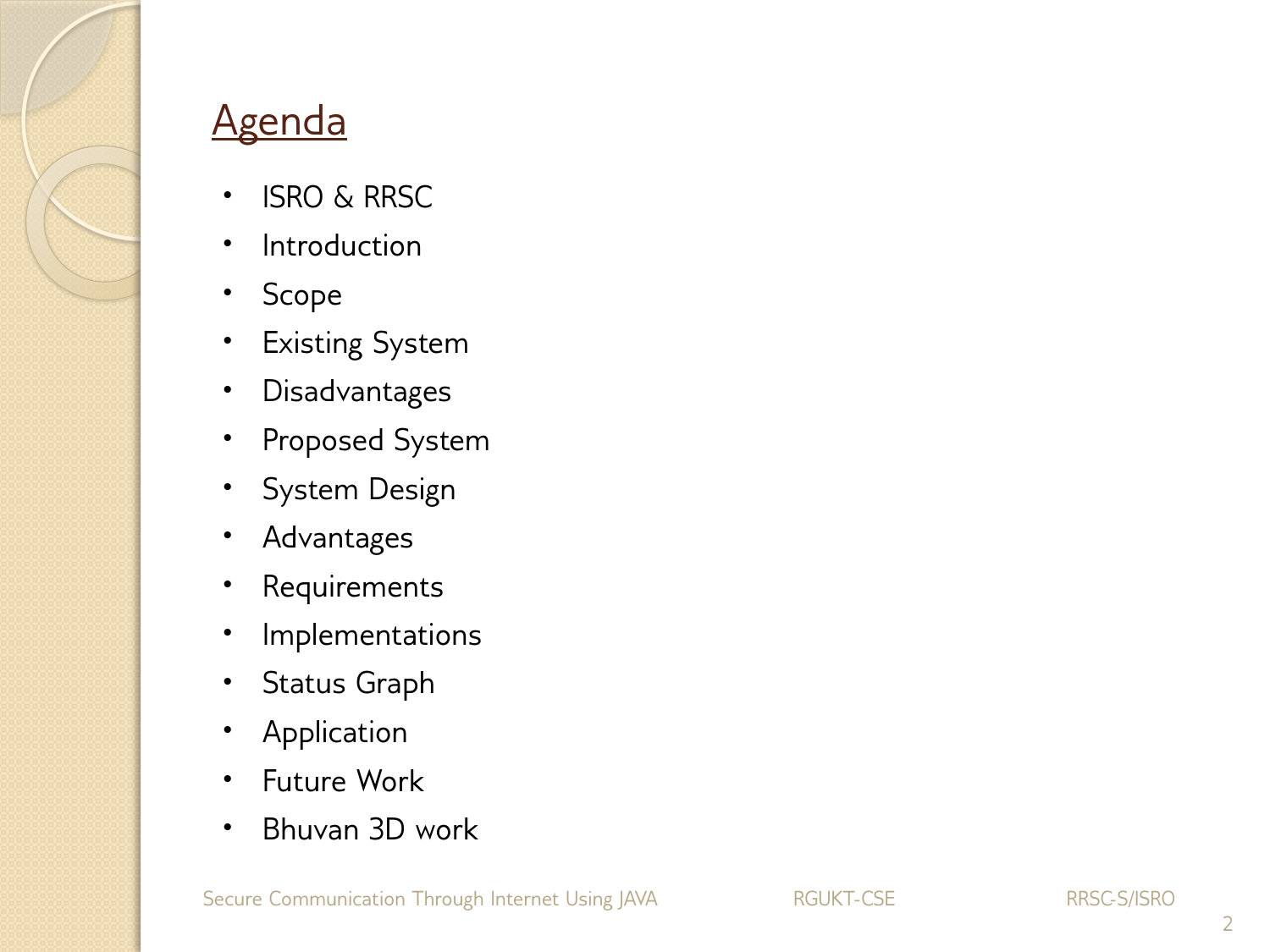

# Agenda
ISRO & RRSC
Introduction
Scope
Existing System
Disadvantages
Proposed System
System Design
Advantages
Requirements
Implementations
Status Graph
Application
Future Work
Bhuvan 3D work
Secure Communication Through Internet Using JAVA 	             RGUKT-CSE 	                RRSC-S/ISRO
2